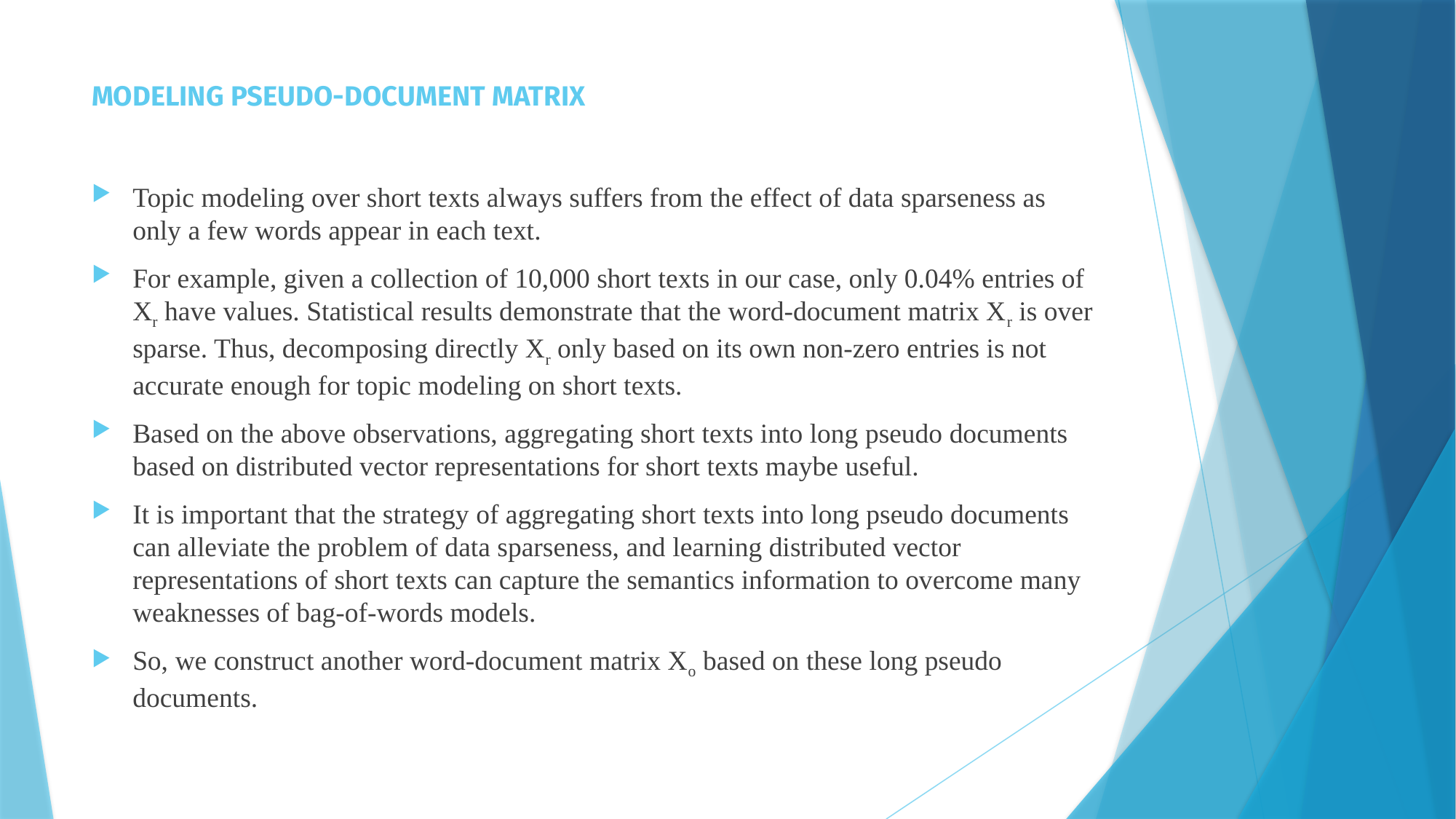

# MODELING PSEUDO-DOCUMENT MATRIX
Topic modeling over short texts always suffers from the effect of data sparseness as only a few words appear in each text.
For example, given a collection of 10,000 short texts in our case, only 0.04% entries of Xr have values. Statistical results demonstrate that the word-document matrix Xr is over sparse. Thus, decomposing directly Xr only based on its own non-zero entries is not accurate enough for topic modeling on short texts.
Based on the above observations, aggregating short texts into long pseudo documents based on distributed vector representations for short texts maybe useful.
It is important that the strategy of aggregating short texts into long pseudo documents can alleviate the problem of data sparseness, and learning distributed vector representations of short texts can capture the semantics information to overcome many weaknesses of bag-of-words models.
So, we construct another word-document matrix Xo based on these long pseudo documents.